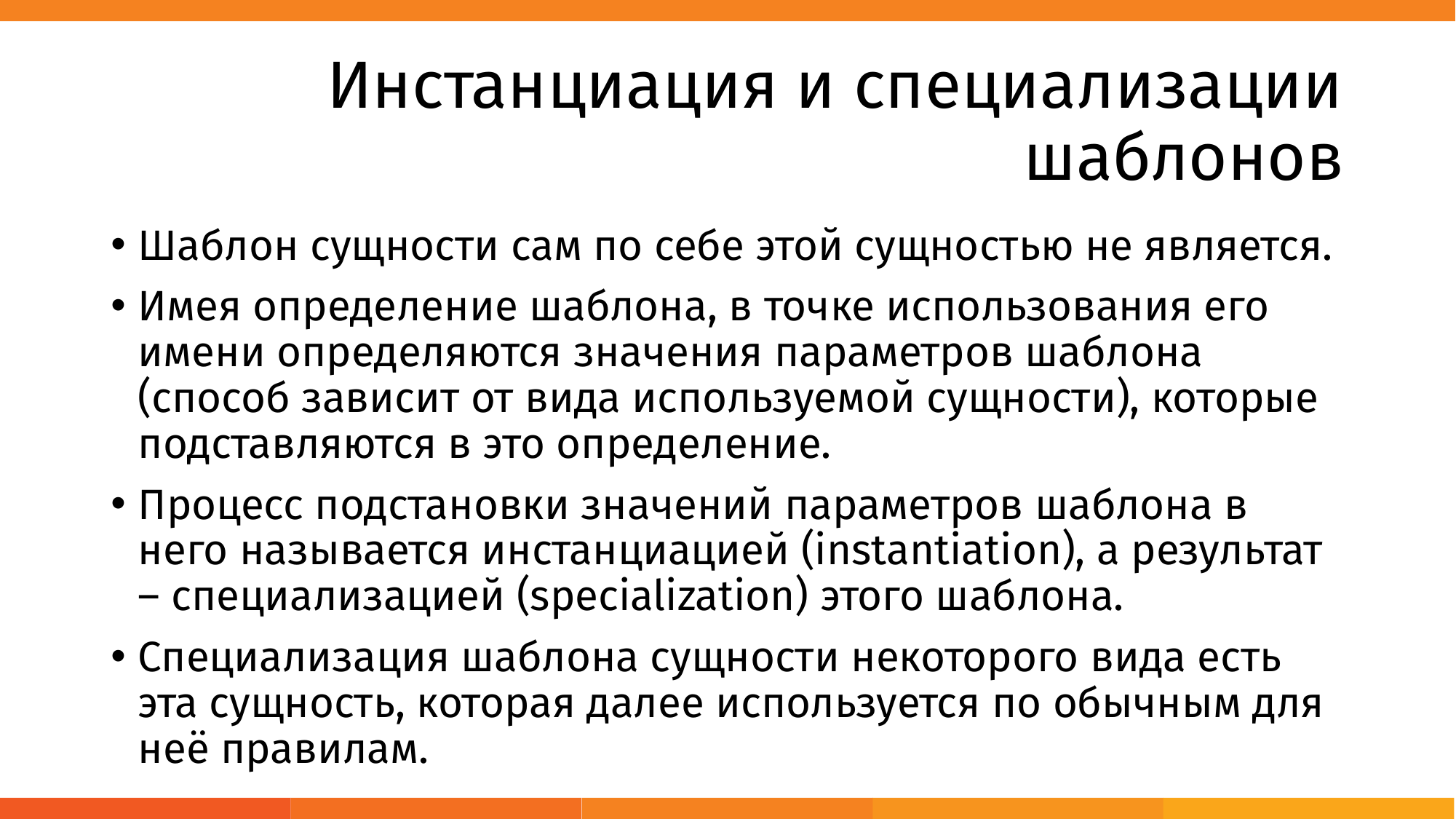

# Инстанциация и специализации шаблонов
Шаблон сущности сам по себе этой сущностью не является.
Имея определение шаблона, в точке использования его имени определяются значения параметров шаблона (способ зависит от вида используемой сущности), которые подставляются в это определение.
Процесс подстановки значений параметров шаблона в него называется инстанциацией (instantiation), а результат – специализацией (specialization) этого шаблона.
Специализация шаблона сущности некоторого вида есть эта сущность, которая далее используется по обычным для неё правилам.